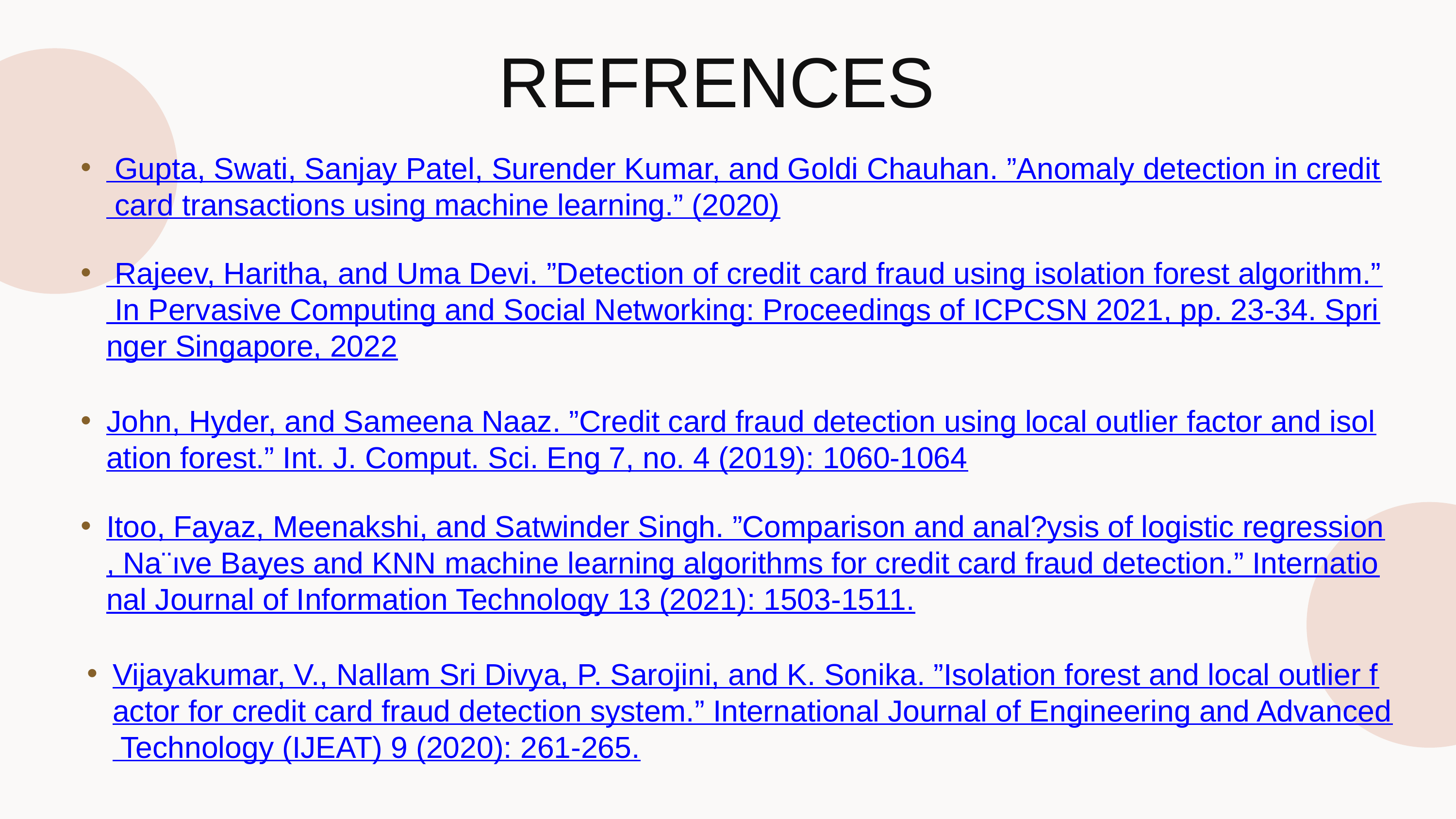

REFRENCES

 Gupta, Swati, Sanjay Patel, Surender Kumar, and Goldi Chauhan. ”Anomaly detection in credit card transactions using machine learning.” (2020)
 Rajeev, Haritha, and Uma Devi. ”Detection of credit card fraud using isolation forest algorithm.” In Pervasive Computing and Social Networking: Proceedings of ICPCSN 2021, pp. 23-34. Springer Singapore, 2022
John, Hyder, and Sameena Naaz. ”Credit card fraud detection using local outlier factor and isolation forest.” Int. J. Comput. Sci. Eng 7, no. 4 (2019): 1060-1064
Itoo, Fayaz, Meenakshi, and Satwinder Singh. ”Comparison and anal?ysis of logistic regression, Na¨ıve Bayes and KNN machine learning algorithms for credit card fraud detection.” International Journal of Information Technology 13 (2021): 1503-1511.

Vijayakumar, V., Nallam Sri Divya, P. Sarojini, and K. Sonika. ”Isolation forest and local outlier factor for credit card fraud detection system.” International Journal of Engineering and Advanced Technology (IJEAT) 9 (2020): 261-265.